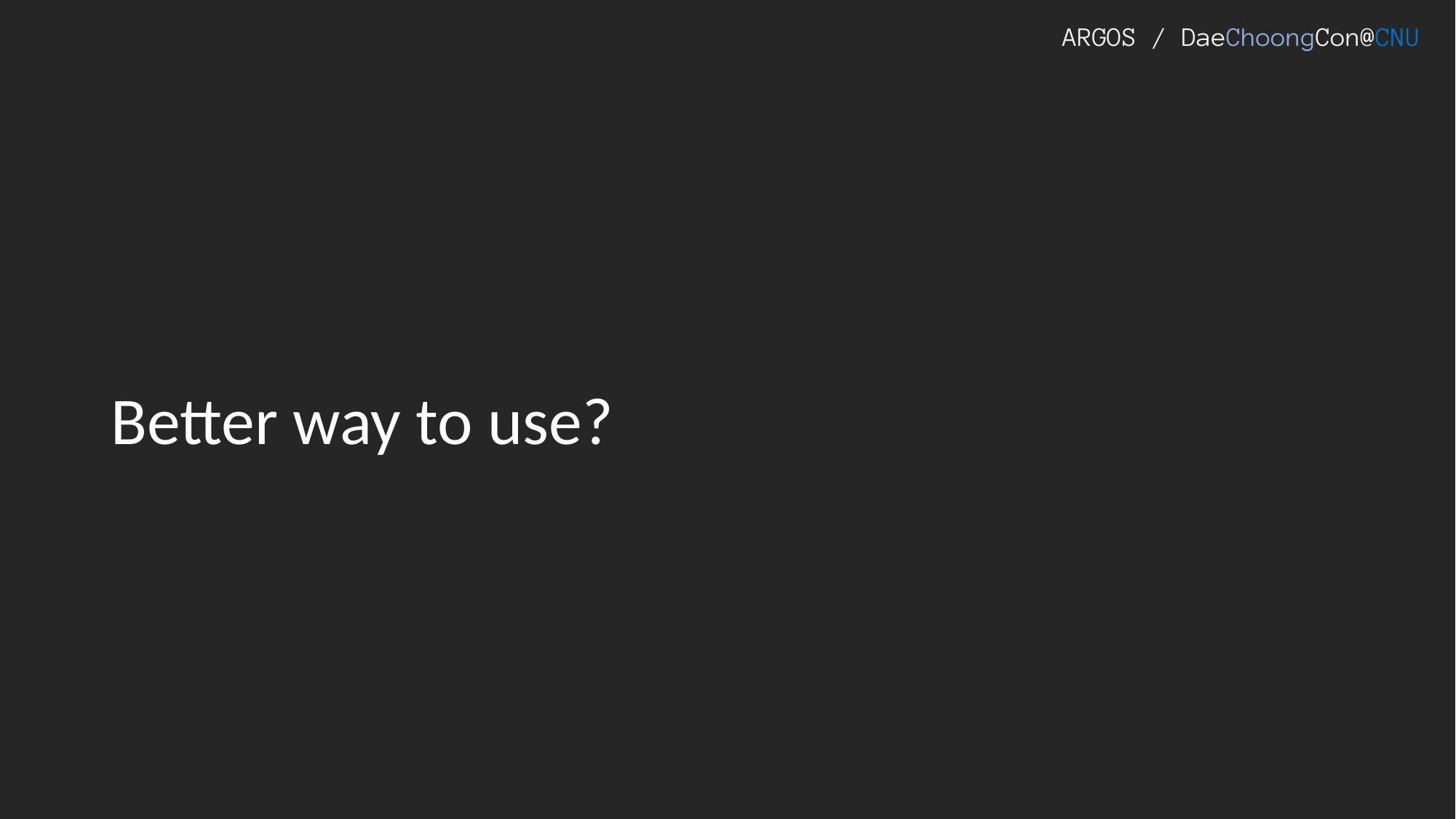

ARGOS / DaeChoongCon@CNU
# Better way to use?